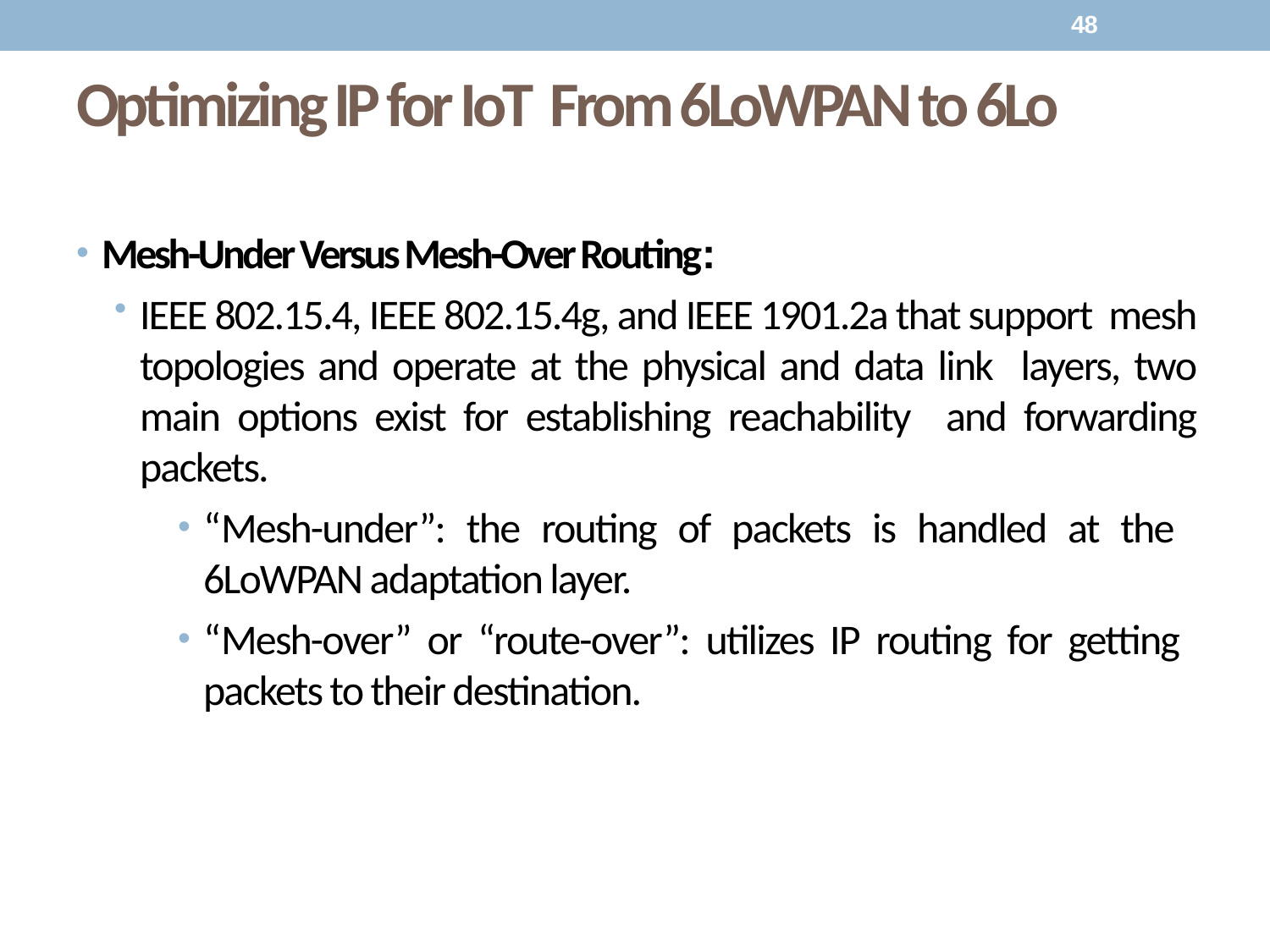

48
# Optimizing IP for IoT  From 6LoWPAN to 6Lo
Mesh-Under Versus Mesh-Over Routing:
IEEE 802.15.4, IEEE 802.15.4g, and IEEE 1901.2a that support  mesh topologies and operate at the physical and data link  layers, two main options exist for establishing reachability  and forwarding packets.
“Mesh-under”: the routing of packets is handled at the  6LoWPAN adaptation layer.
“Mesh-over” or “route-over”: utilizes IP routing for getting  packets to their destination.